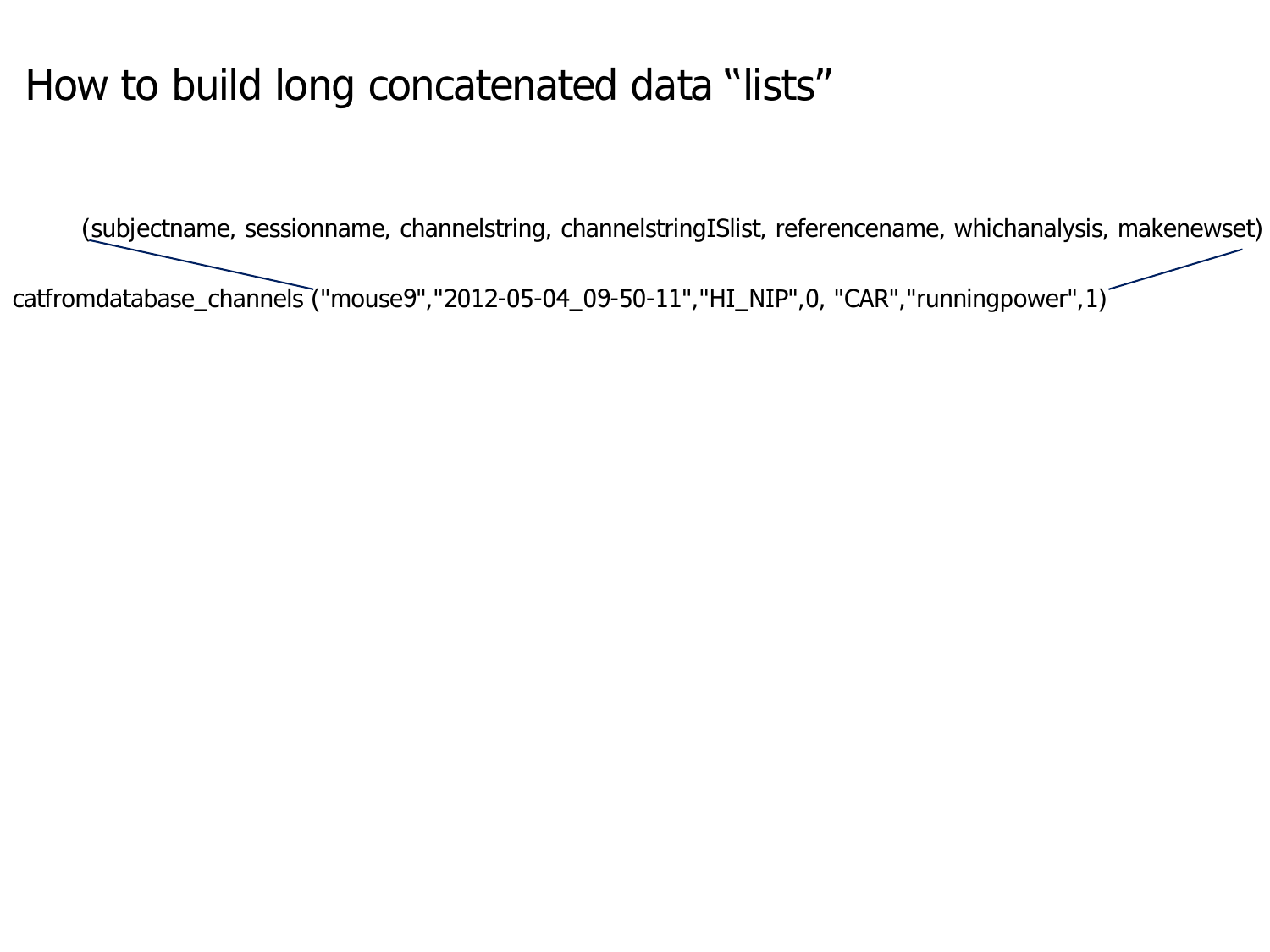

# How to build long concatenated data “lists”
(subjectname, sessionname, channelstring, channelstringISlist, referencename, whichanalysis, makenewset)
catfromdatabase_channels ("mouse9","2012-05-04_09-50-11","HI_NIP",0, "CAR","runningpower",1)